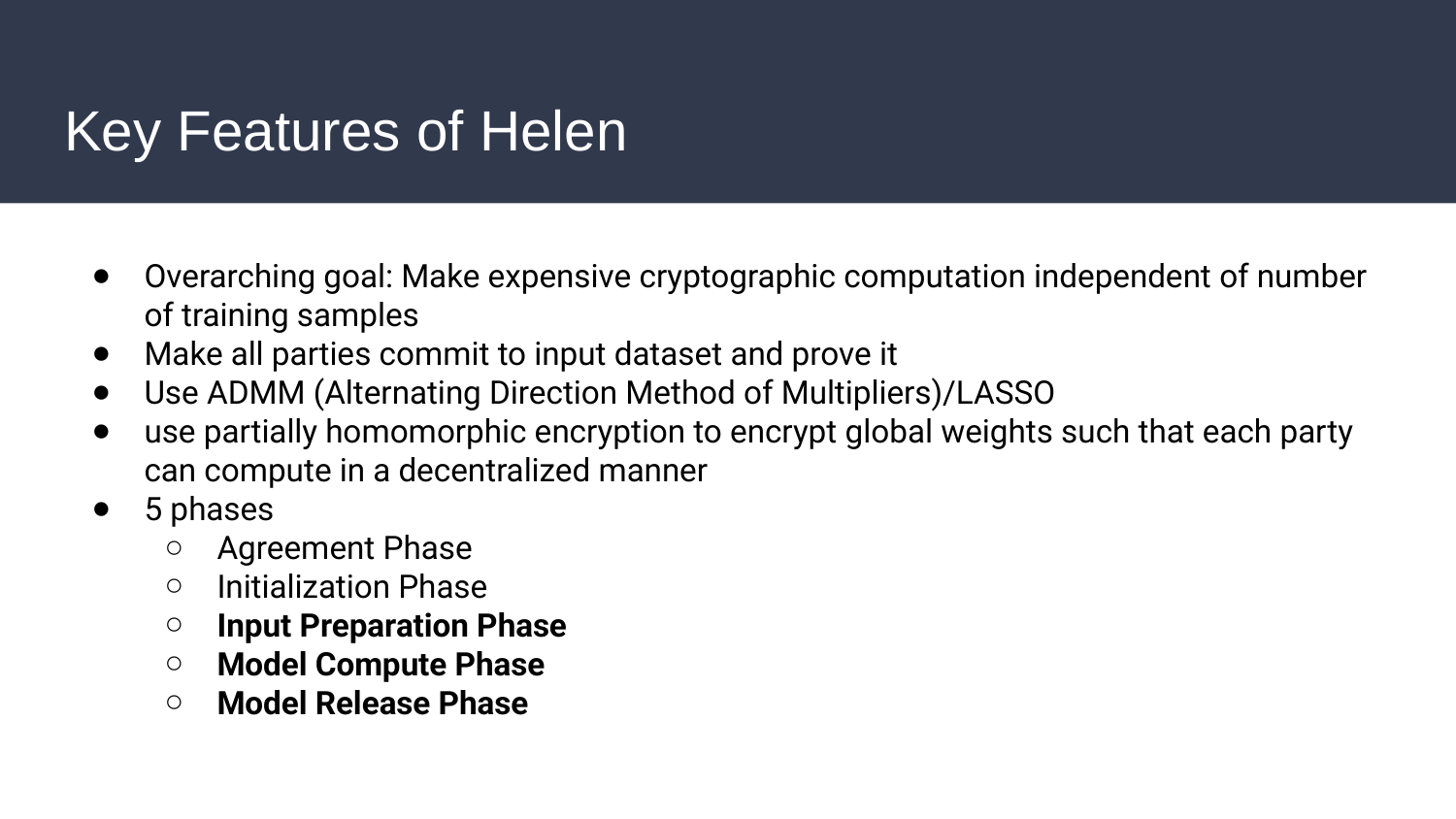

# Key Features of Helen
Overarching goal: Make expensive cryptographic computation independent of number of training samples
Make all parties commit to input dataset and prove it
Use ADMM (Alternating Direction Method of Multipliers)/LASSO
use partially homomorphic encryption to encrypt global weights such that each party can compute in a decentralized manner
5 phases
Agreement Phase
Initialization Phase
Input Preparation Phase
Model Compute Phase
Model Release Phase